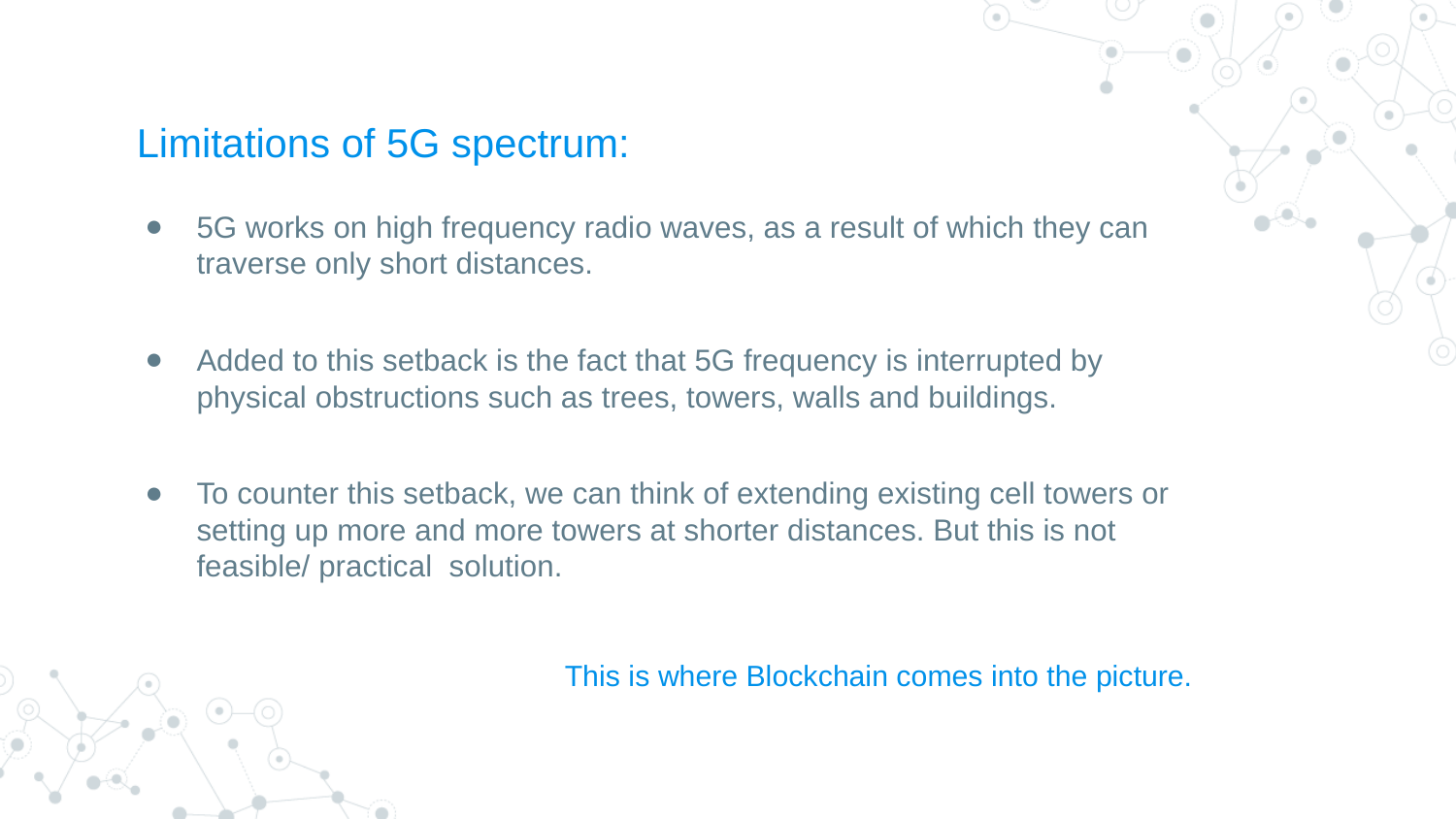

# Limitations of 5G spectrum:

5G works on high frequency radio waves, as a result of which they can traverse only short distances.

Added to this setback is the fact that 5G frequency is interrupted by physical obstructions such as trees, towers, walls and buildings.

To counter this setback, we can think of extending existing cell towers or setting up more and more towers at shorter distances. But this is not feasible/ practical  solution.

This is where Blockchain comes into the picture.